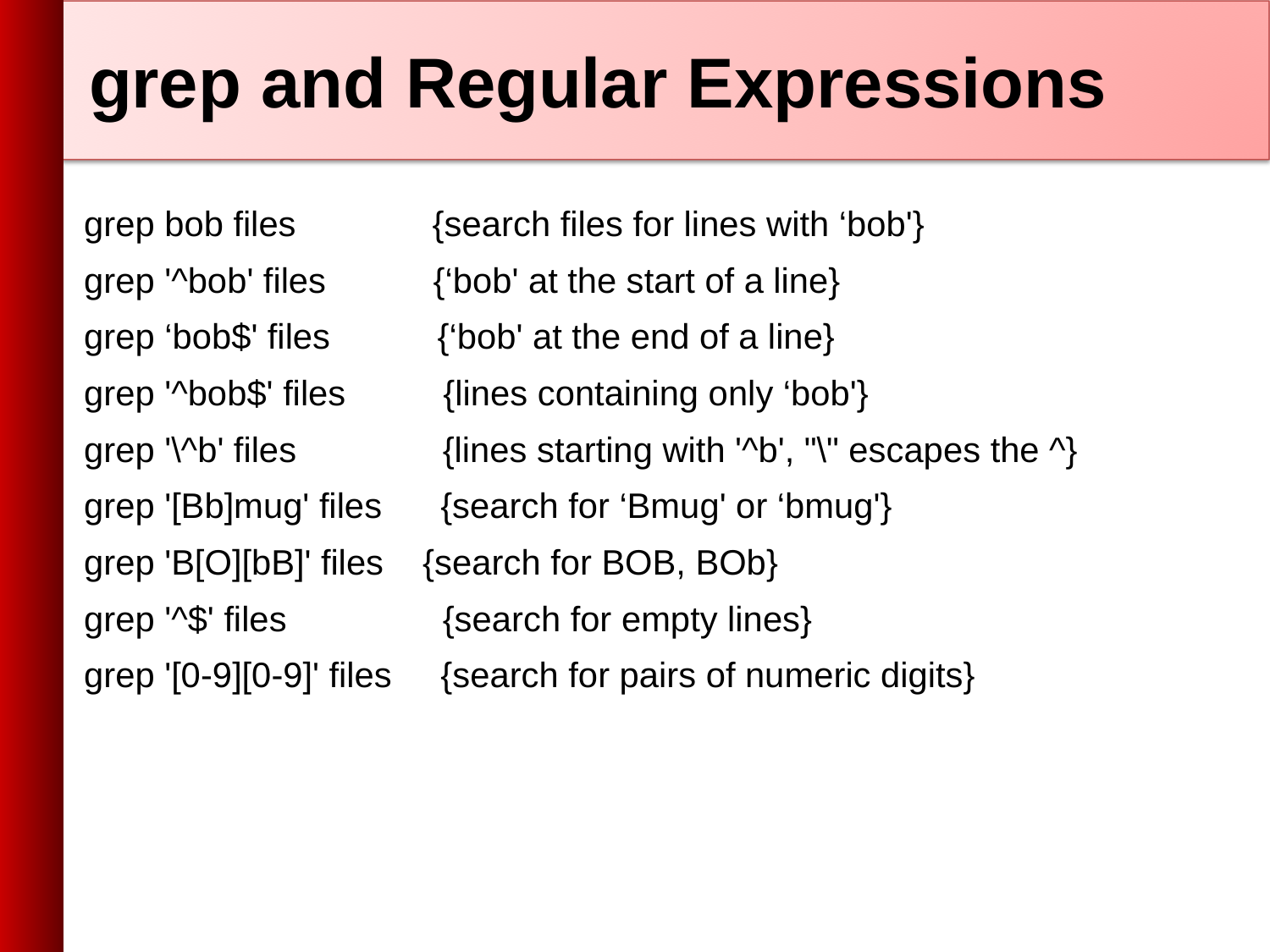

# grep and Regular Expressions
grep bob files              {search files for lines with ‘bob'}
grep '^bob' files           {‘bob' at the start of a line}
grep ‘bob$' files           {‘bob' at the end of a line}
grep '^bob$' files          {lines containing only ‘bob'}
grep '\^b' files               {lines starting with '^b', "\" escapes the ^}
grep '[Bb]mug' files      {search for ‘Bmug' or ‘bmug'}
grep 'B[O][bB]' files    {search for BOB, BOb}
grep '^$' files                {search for empty lines}
grep '[0-9][0-9]' files     {search for pairs of numeric digits}